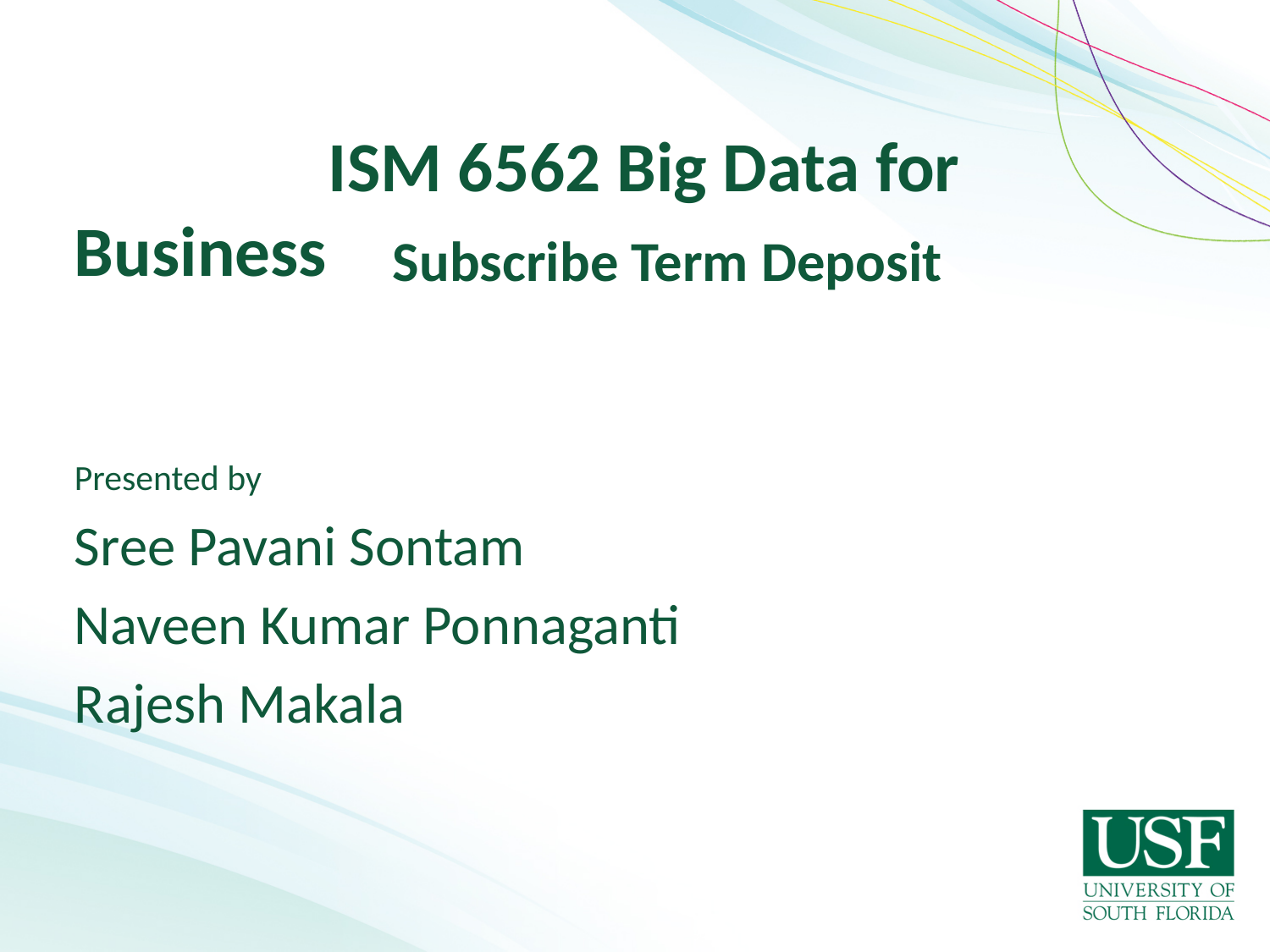

ISM 6562 Big Data for Business

Presented by
Sree Pavani Sontam
Naveen Kumar Ponnaganti
Rajesh Makala

Subscribe Term Deposit